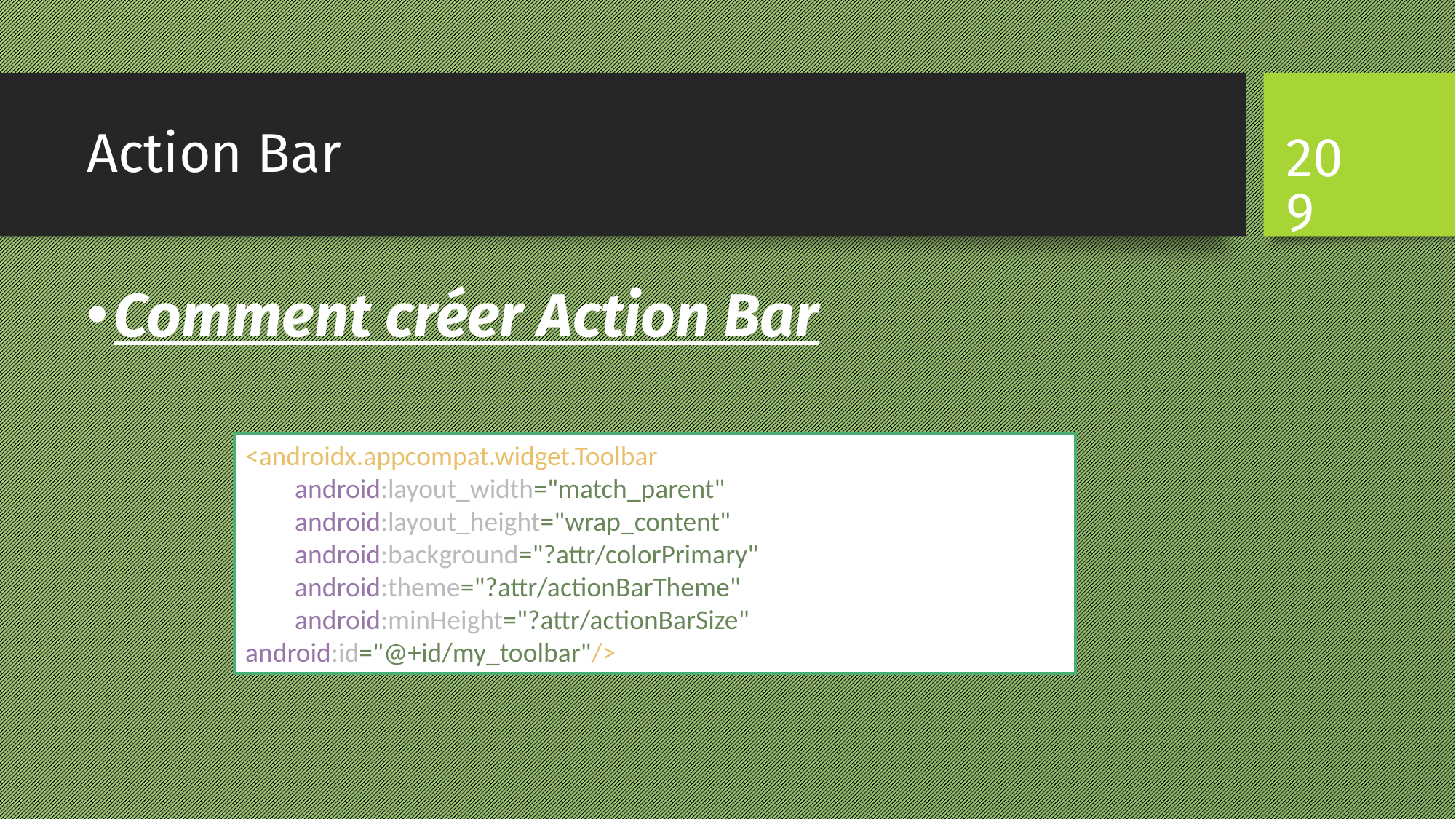

# Action Bar
209
Comment créer Action Bar

<androidx.appcompat.widget.Toolbar
        android:layout_width="match_parent"
        android:layout_height="wrap_content"
        android:background="?attr/colorPrimary"
        android:theme="?attr/actionBarTheme"
        android:minHeight="?attr/actionBarSize" 	android:id="@+id/my_toolbar"/>